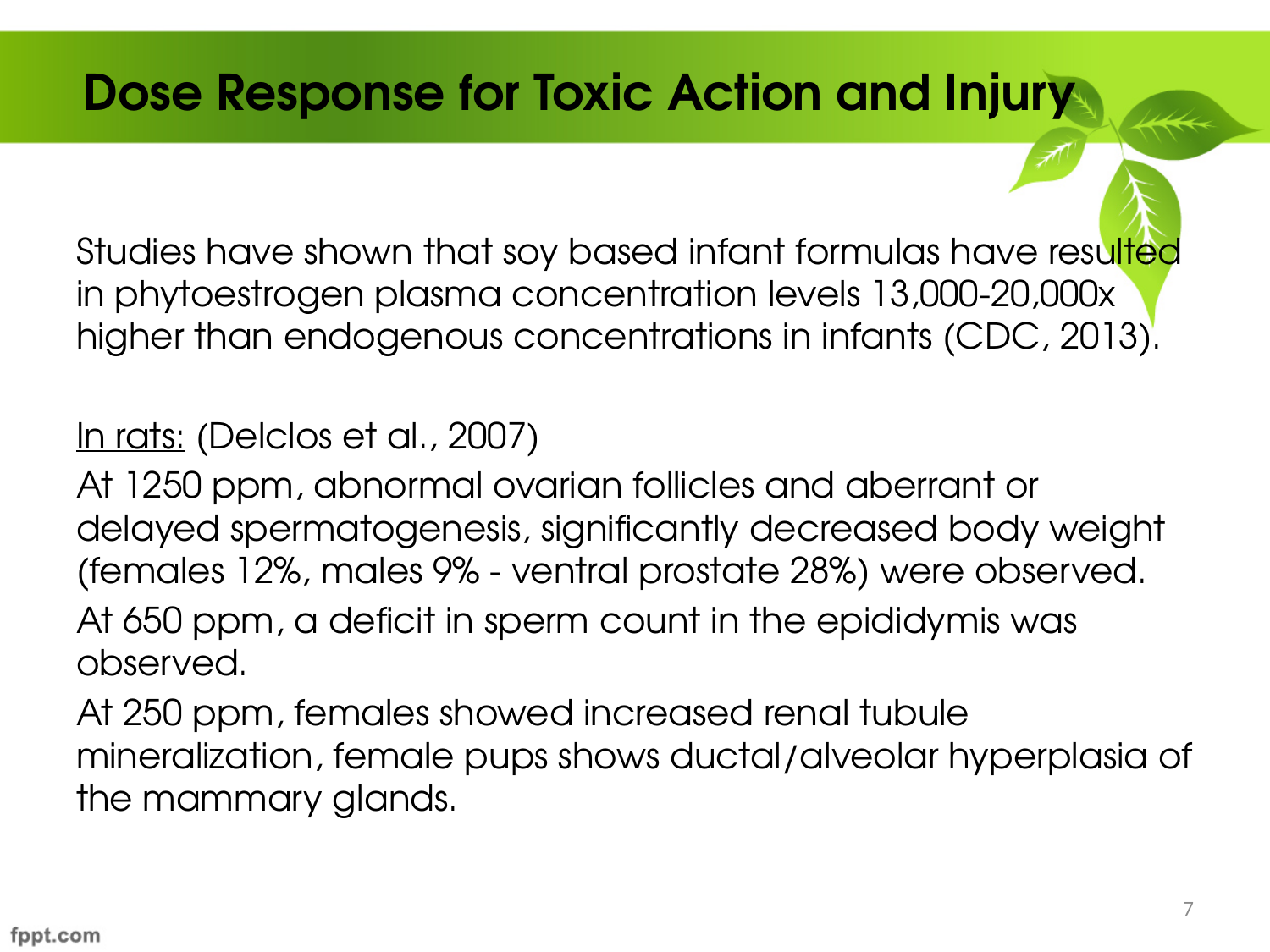

# Dose Response for Toxic Action and Injury
Studies have shown that soy based infant formulas have resulted in phytoestrogen plasma concentration levels 13,000-20,000x higher than endogenous concentrations in infants (CDC, 2013).

In rats: (Delclos et al., 2007)
At 1250 ppm, abnormal ovarian follicles and aberrant or delayed spermatogenesis, significantly decreased body weight (females 12%, males 9% - ventral prostate 28%) were observed.
At 650 ppm, a deficit in sperm count in the epididymis was observed.
At 250 ppm, females showed increased renal tubule mineralization, female pups shows ductal/alveolar hyperplasia of the mammary glands.

7